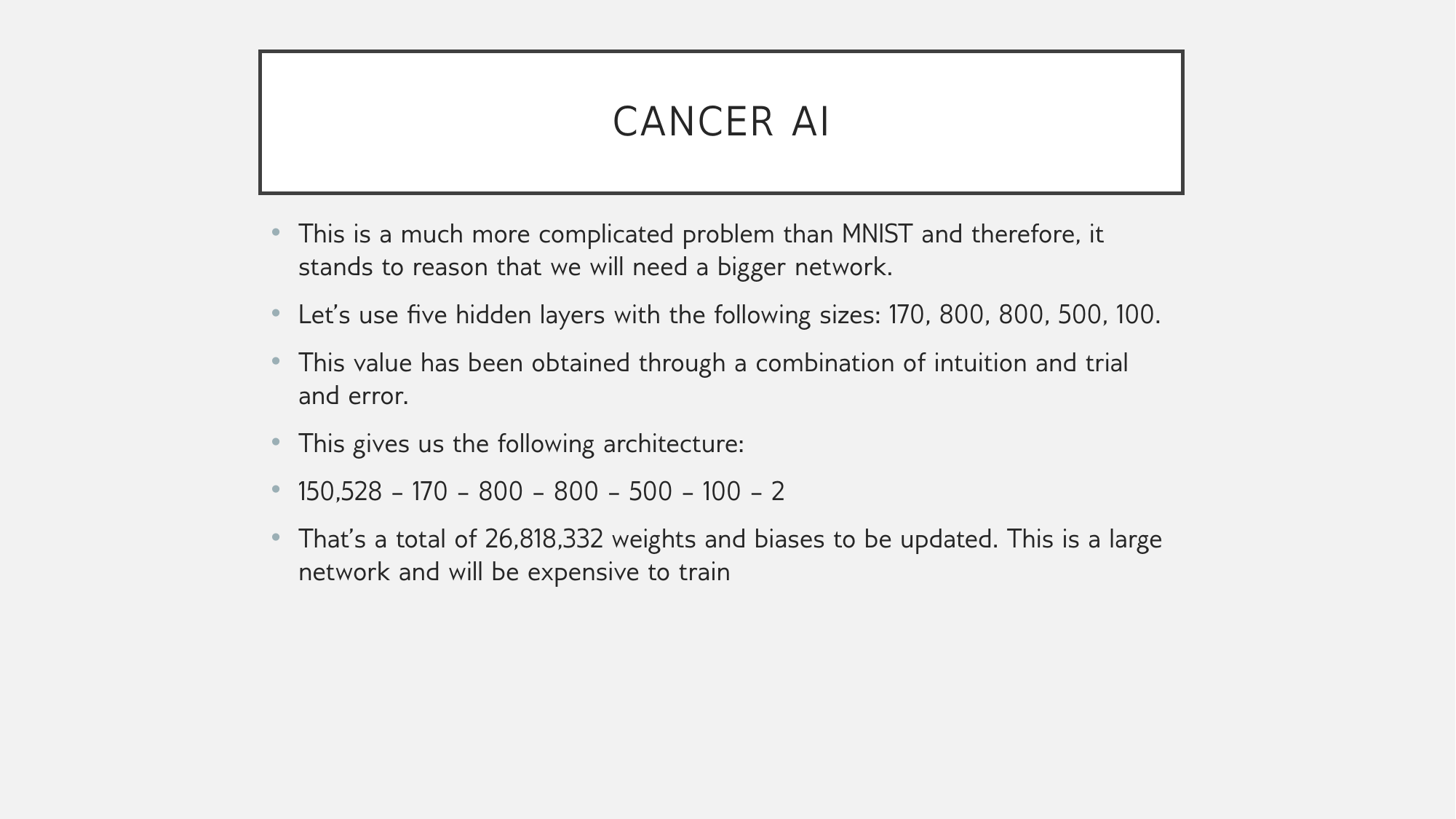

# Cancer AI
This is a much more complicated problem than MNIST and therefore, it stands to reason that we will need a bigger network.
Let’s use five hidden layers with the following sizes: 170, 800, 800, 500, 100.
This value has been obtained through a combination of intuition and trial and error.
This gives us the following architecture:
150,528 – 170 – 800 – 800 – 500 – 100 – 2
That’s a total of 26,818,332 weights and biases to be updated. This is a large network and will be expensive to train